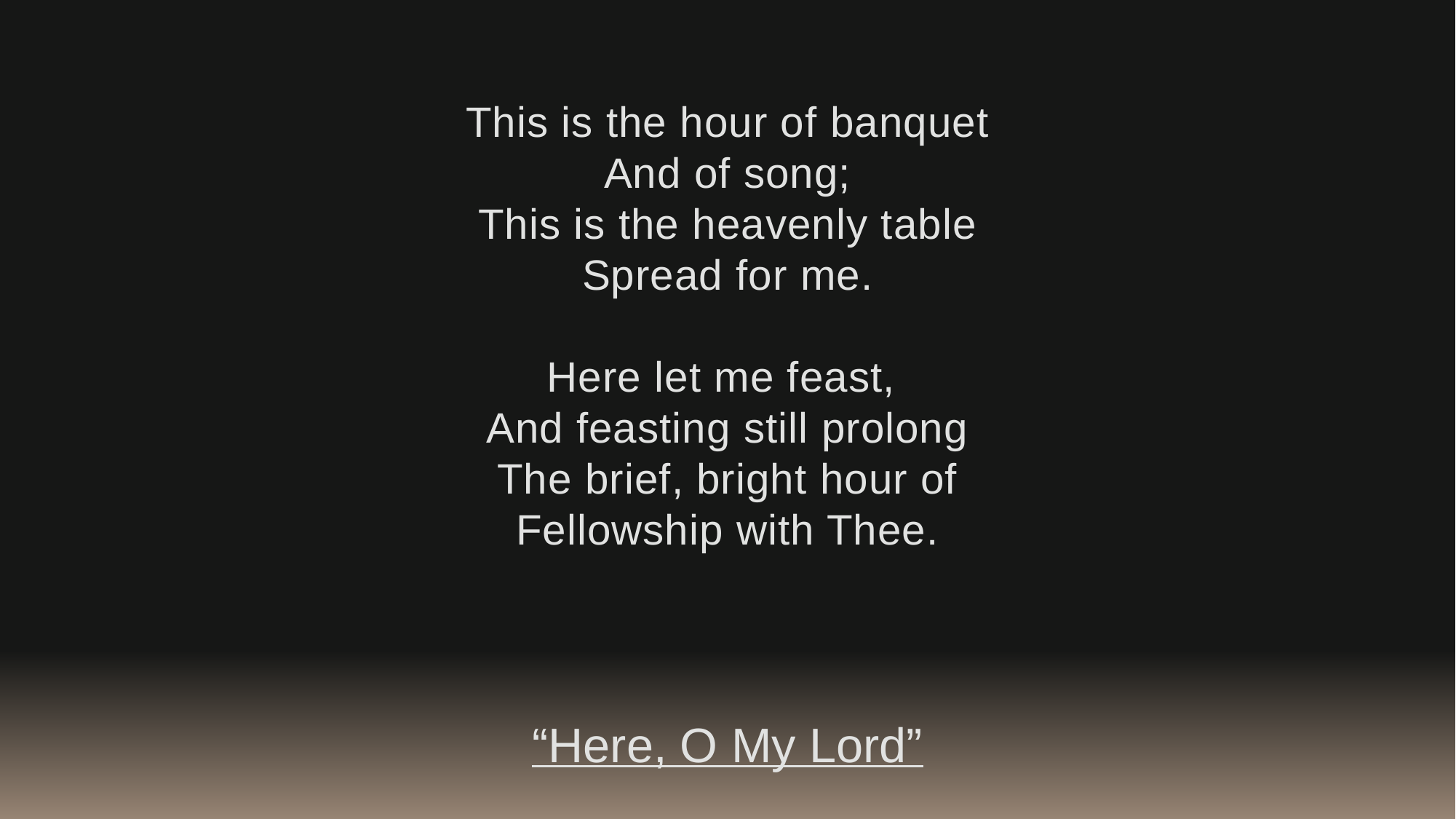

This is the hour of banquet
And of song;
This is the heavenly table
Spread for me.

Here let me feast,
And feasting still prolong
The brief, bright hour of
Fellowship with Thee.

“Here, O My Lord”